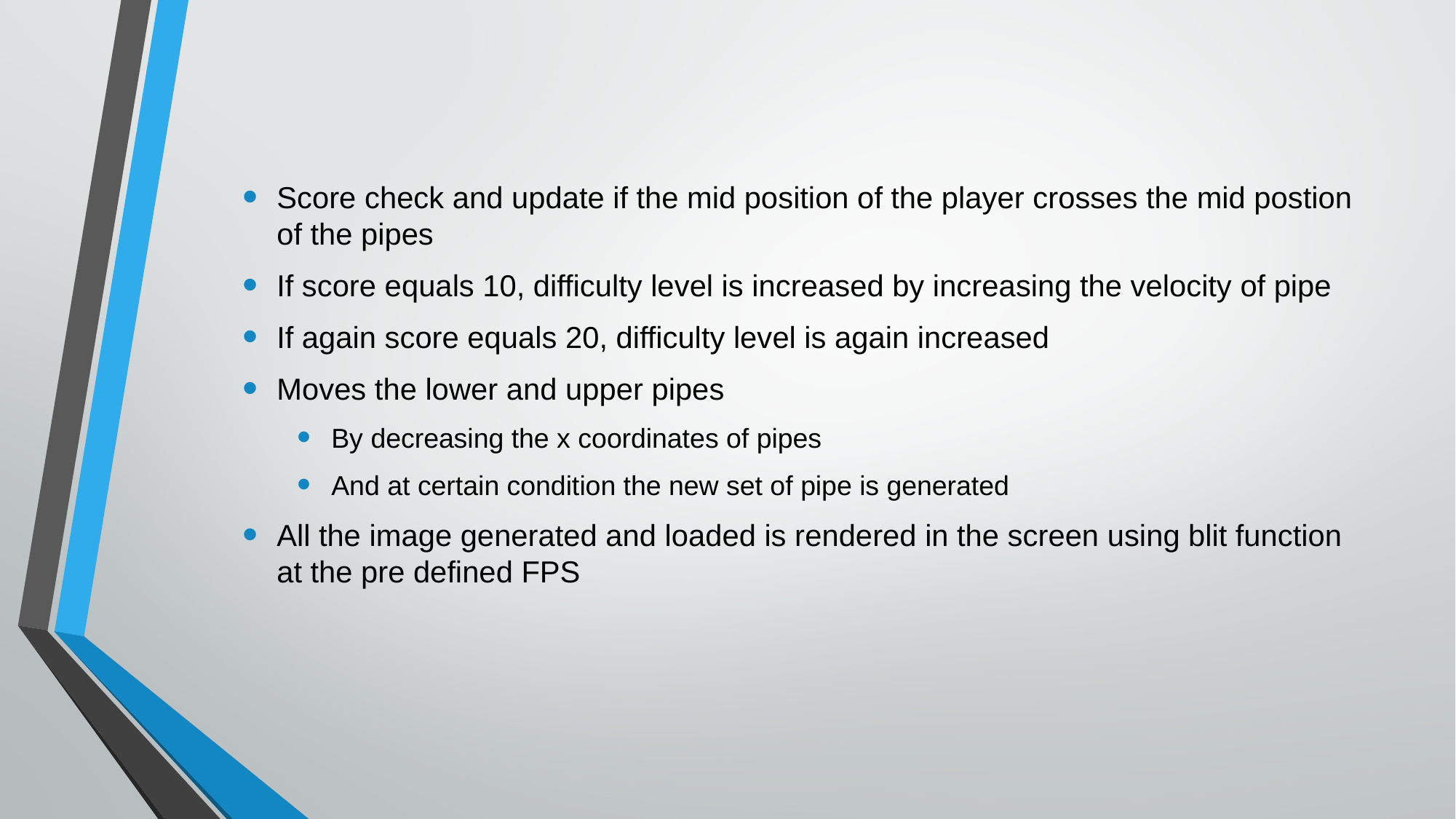

Score check and update if the mid position of the player crosses the mid postion of the pipes
If score equals 10, difficulty level is increased by increasing the velocity of pipe
If again score equals 20, difficulty level is again increased
Moves the lower and upper pipes
By decreasing the x coordinates of pipes
And at certain condition the new set of pipe is generated
All the image generated and loaded is rendered in the screen using blit function at the pre defined FPS